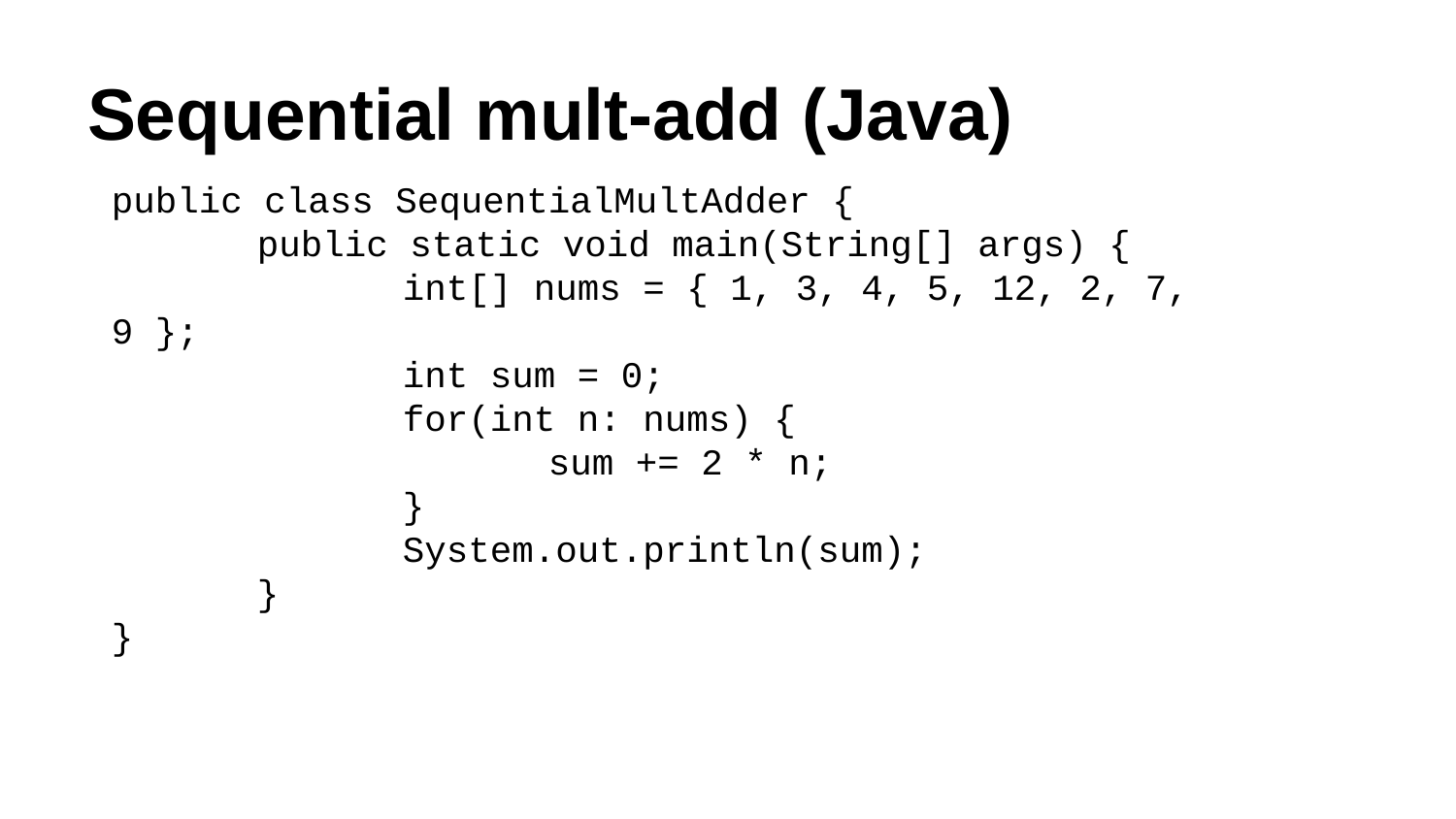

# Sequential mult-add (Java)
public class SequentialMultAdder {
	public static void main(String[] args) {
		int[] nums = { 1, 3, 4, 5, 12, 2, 7, 9 };
		int sum = 0;
		for(int n: nums) {
			sum += 2 * n;
		}
		System.out.println(sum);
	}
}